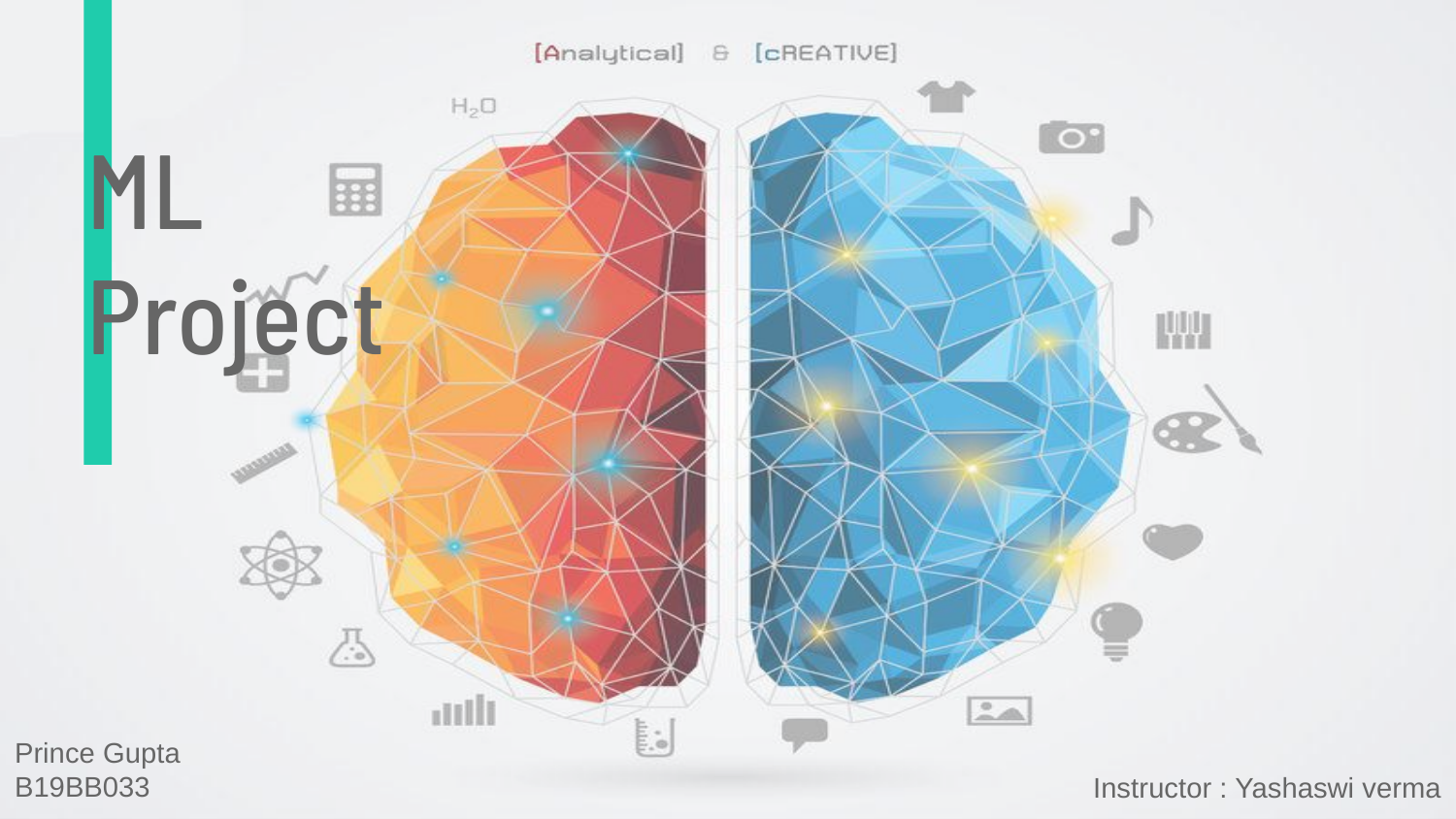

# ML
Project
Prince Gupta
B19BB033
Instructor : Yashaswi verma